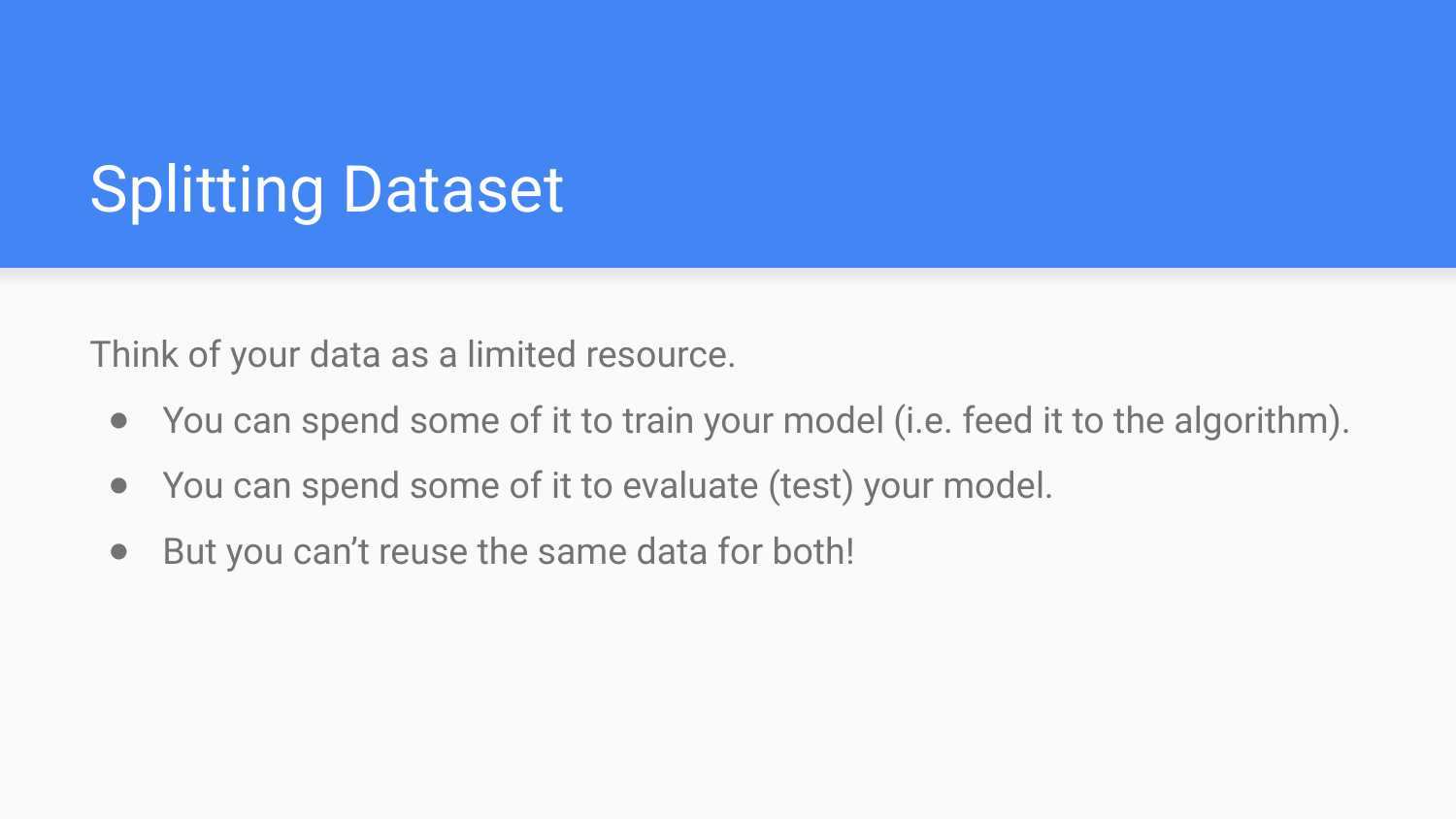

# Splitting Dataset
Think of your data as a limited resource.
You can spend some of it to train your model (i.e. feed it to the algorithm).
You can spend some of it to evaluate (test) your model.
But you can’t reuse the same data for both!